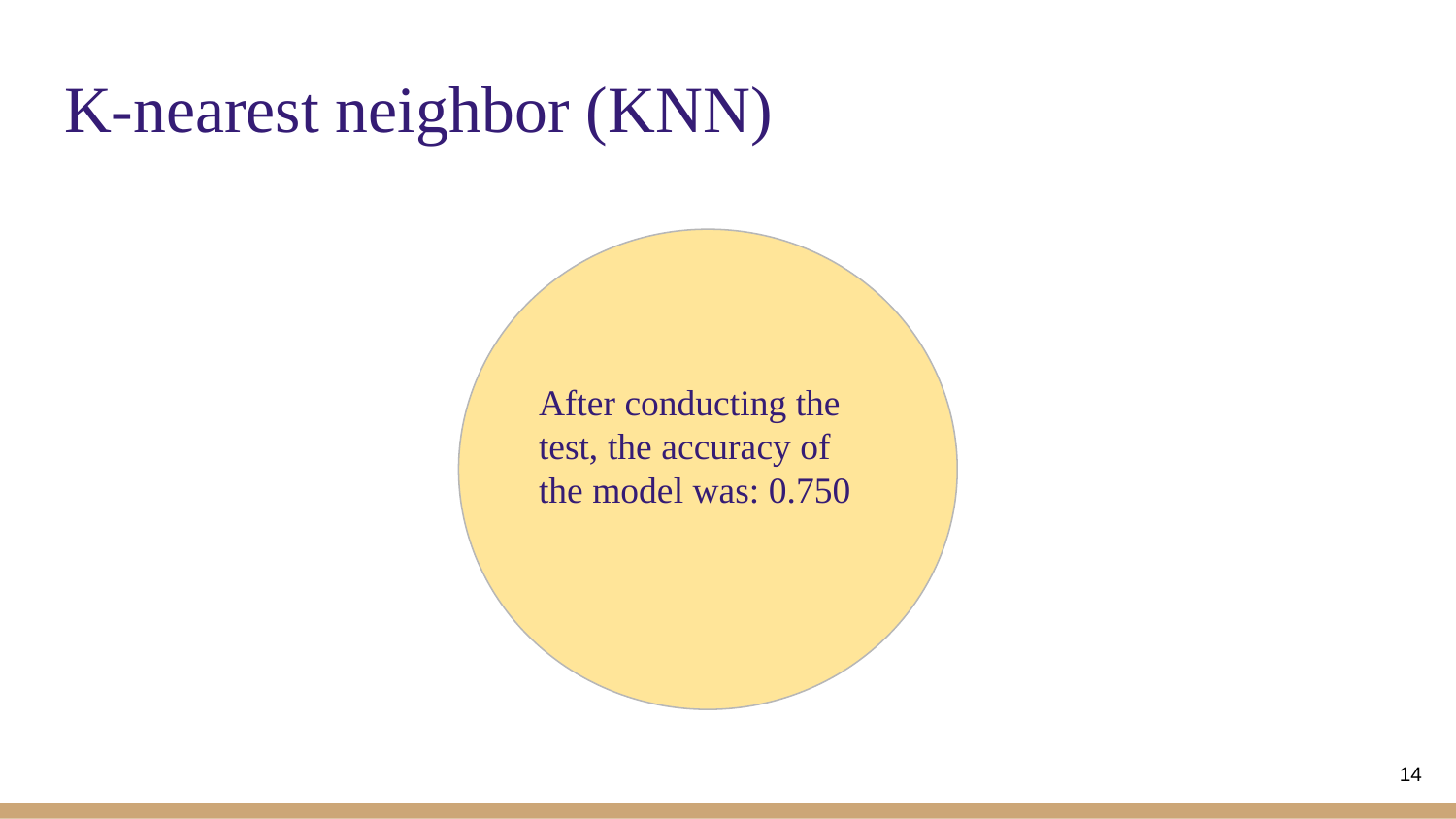

# K-nearest neighbor (KNN)

After conducting the test, the accuracy of the model was: 0.750
14